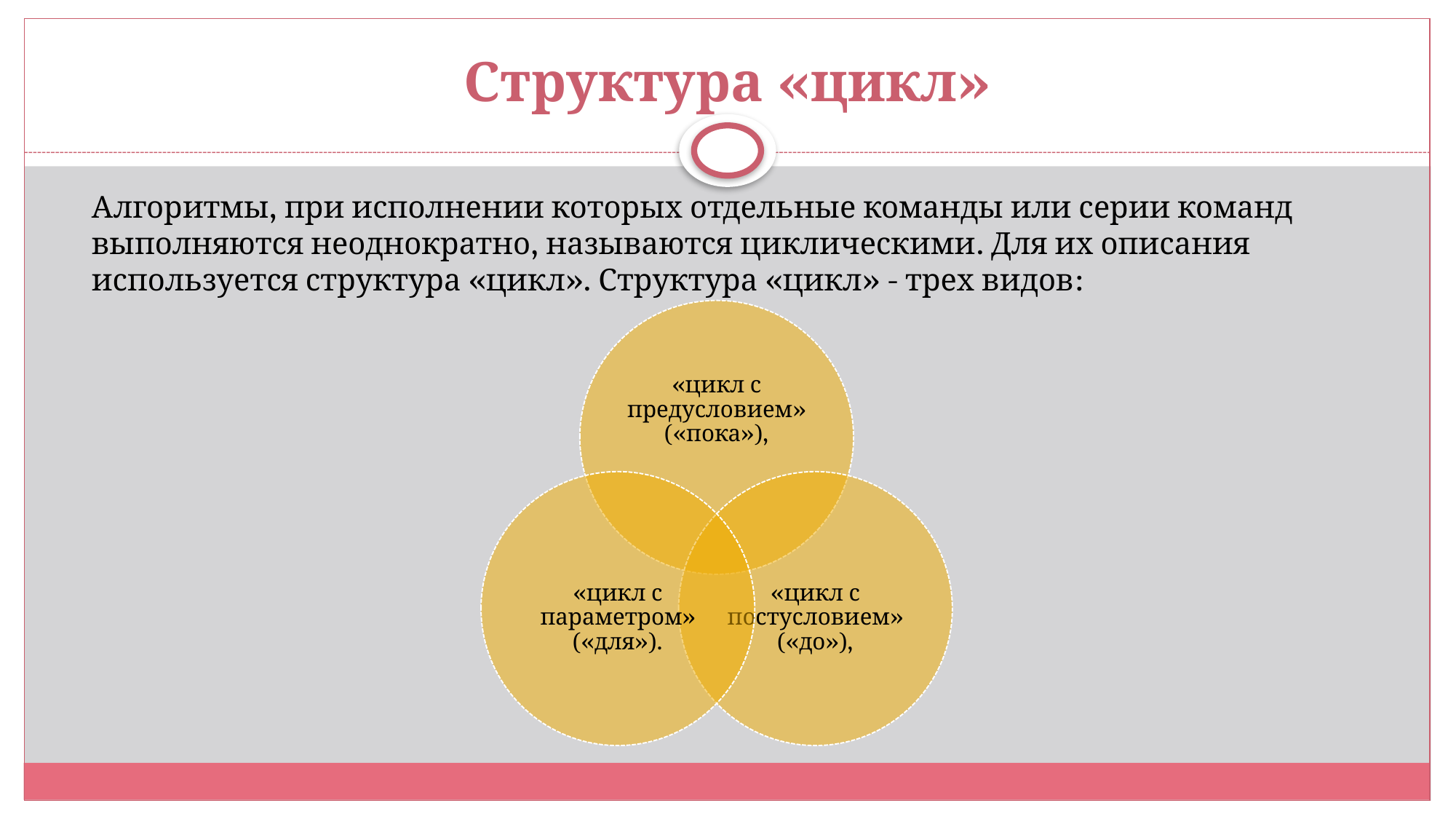

# Структура «цикл»
	Алгоритмы, при исполнении которых отдельные команды или серии команд выполняются неоднократно, называются циклическими. Для их описания используется структура «цикл». Структура «цикл» - трех видов:

«цикл с предусловием» («пока»),
«цикл с постусловием» («до»),
«цикл с параметром» («для»).